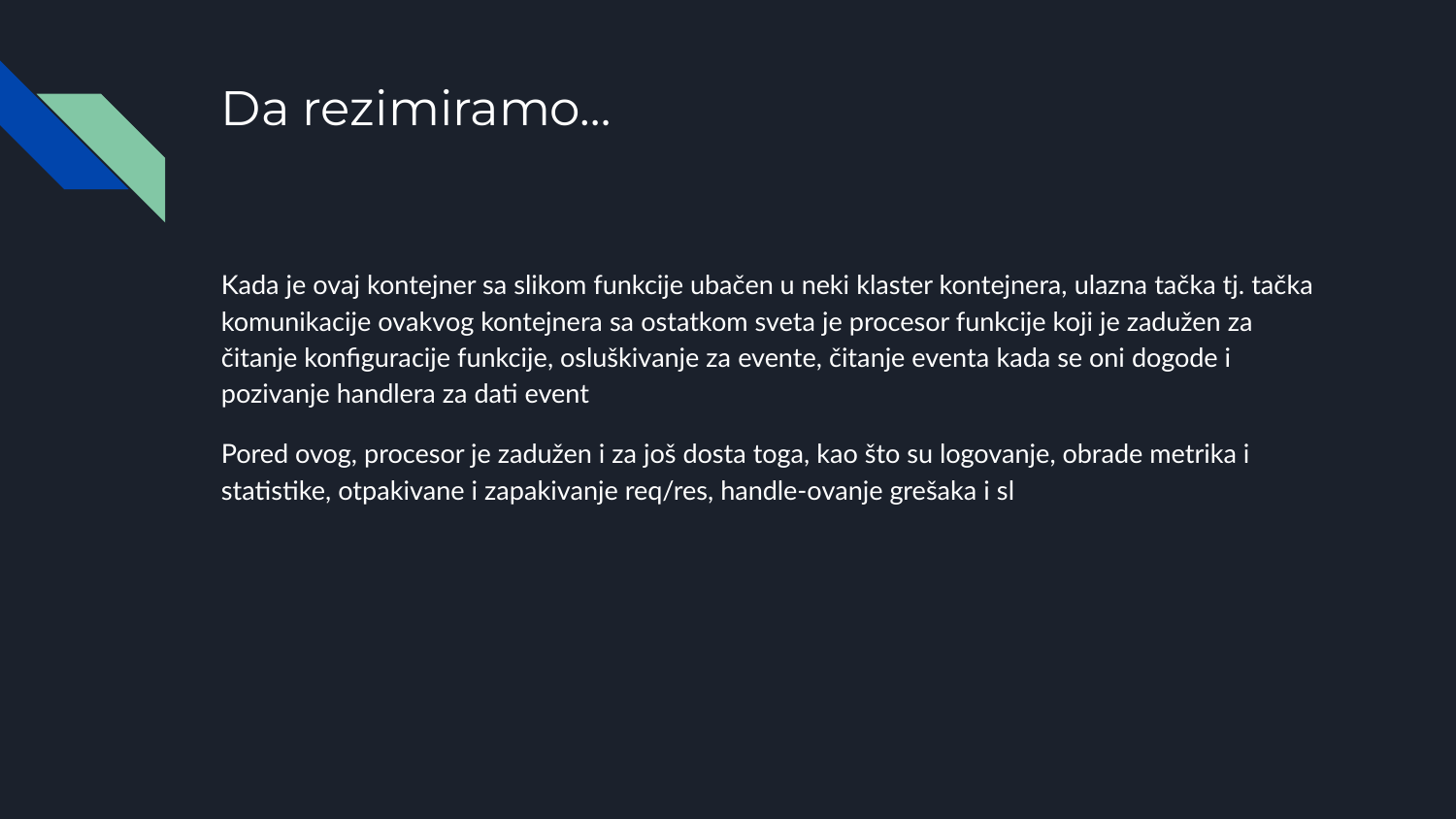

# Da rezimiramo…
Kada je ovaj kontejner sa slikom funkcije ubačen u neki klaster kontejnera, ulazna tačka tj. tačka komunikacije ovakvog kontejnera sa ostatkom sveta je procesor funkcije koji je zadužen za čitanje konfiguracije funkcije, osluškivanje za evente, čitanje eventa kada se oni dogode i pozivanje handlera za dati event
Pored ovog, procesor je zadužen i za još dosta toga, kao što su logovanje, obrade metrika i statistike, otpakivane i zapakivanje req/res, handle-ovanje grešaka i sl